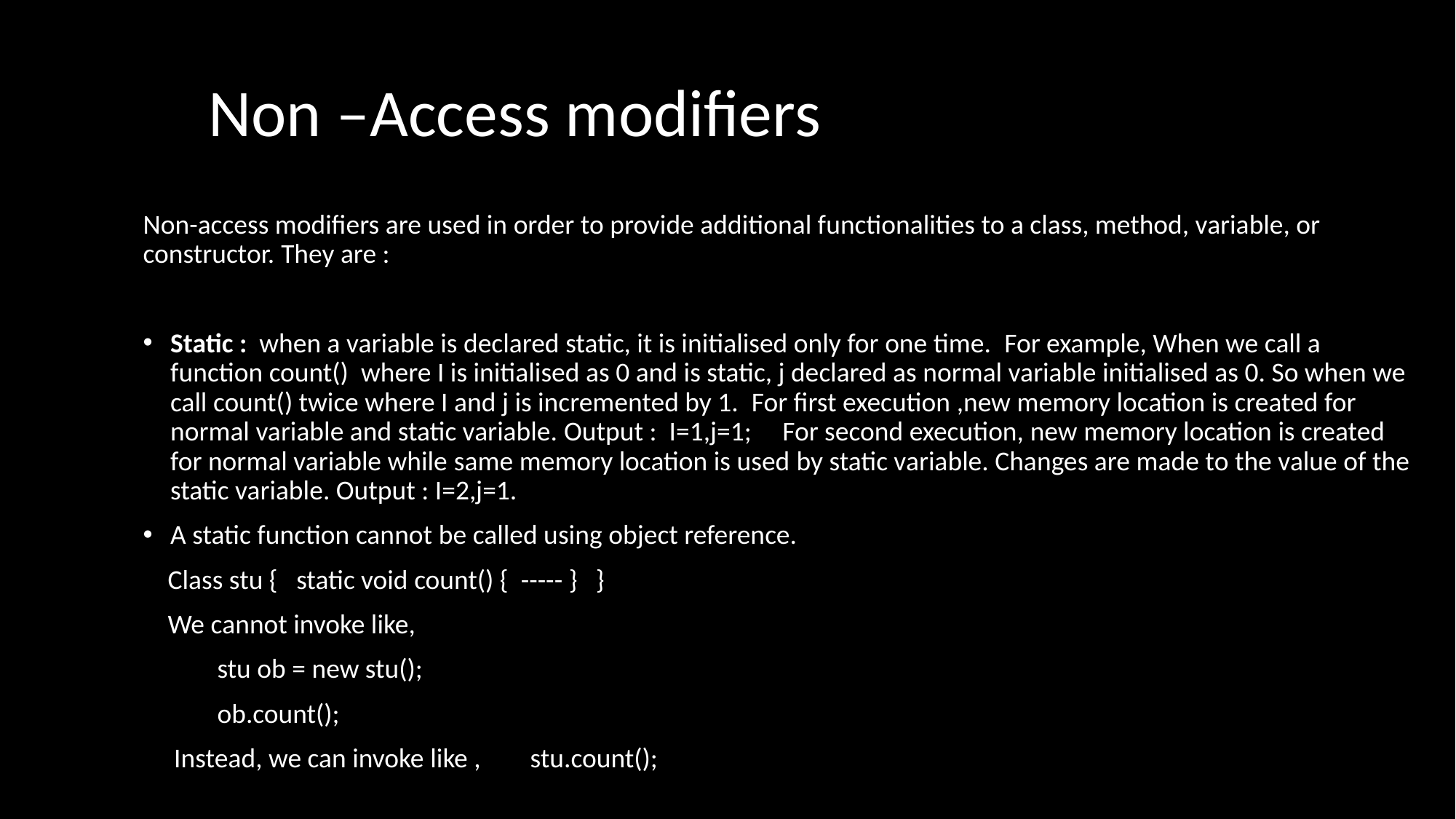

# Non –Access modifiers
Non-access modifiers are used in order to provide additional functionalities to a class, method, variable, or constructor. They are :

Static :  when a variable is declared static, it is initialised only for one time.  For example, When we call a function count()  where I is initialised as 0 and is static, j declared as normal variable initialised as 0. So when we call count() twice where I and j is incremented by 1.  For first execution ,new memory location is created for normal variable and static variable. Output :  I=1,j=1;     For second execution, new memory location is created for normal variable while same memory location is used by static variable. Changes are made to the value of the static variable. Output : I=2,j=1.
A static function cannot be called using object reference.
    Class stu {   static void count() {  ----- }   }
    We cannot invoke like,
            stu ob = new stu();
            ob.count();
     Instead, we can invoke like ,        stu.count();